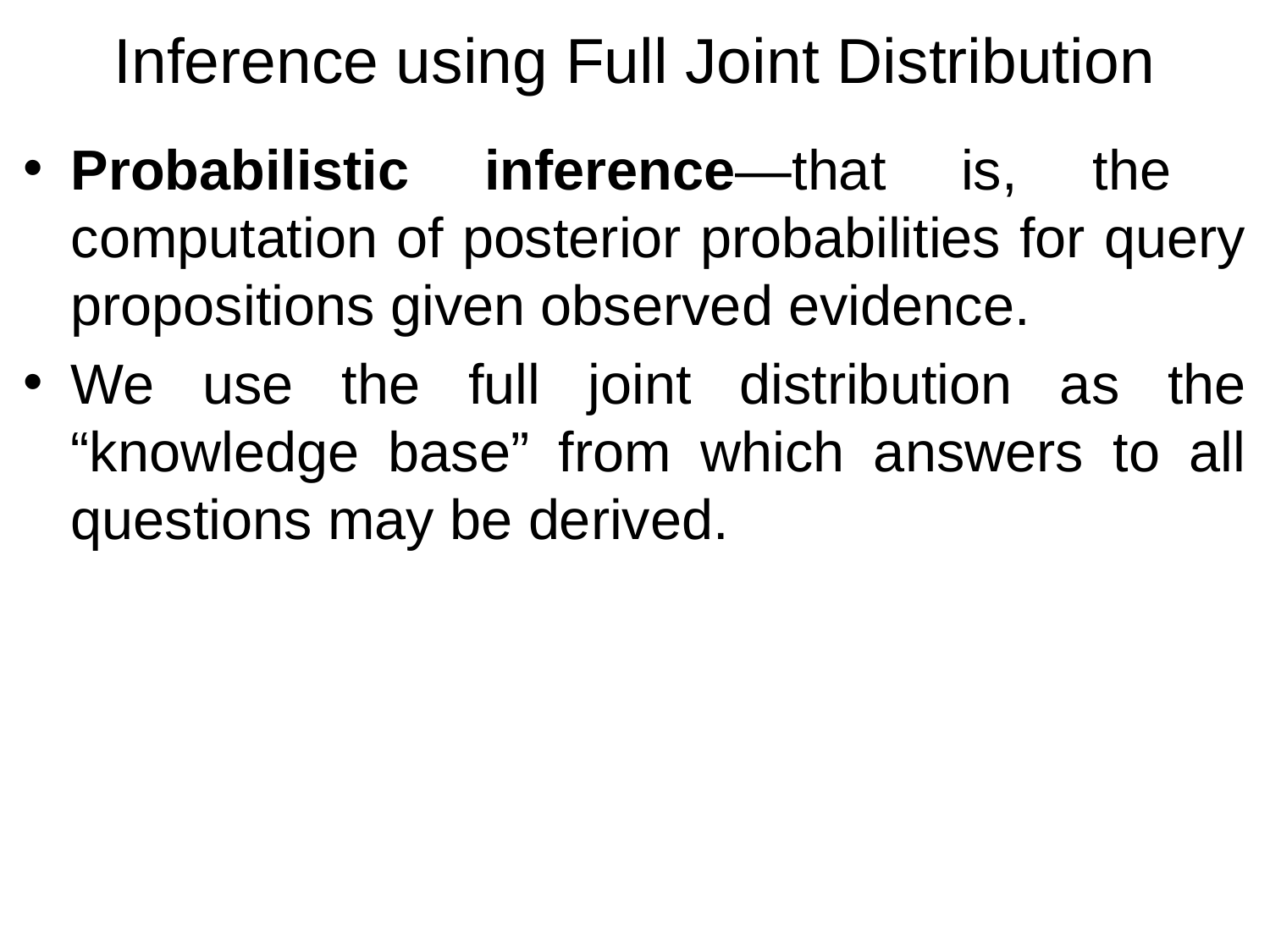

# Inference using Full Joint Distribution
Probabilistic inference—that is, the  computation of posterior probabilities for query propositions given observed evidence.
We use the full joint distribution as the “knowledge base” from which answers to all questions may be derived.